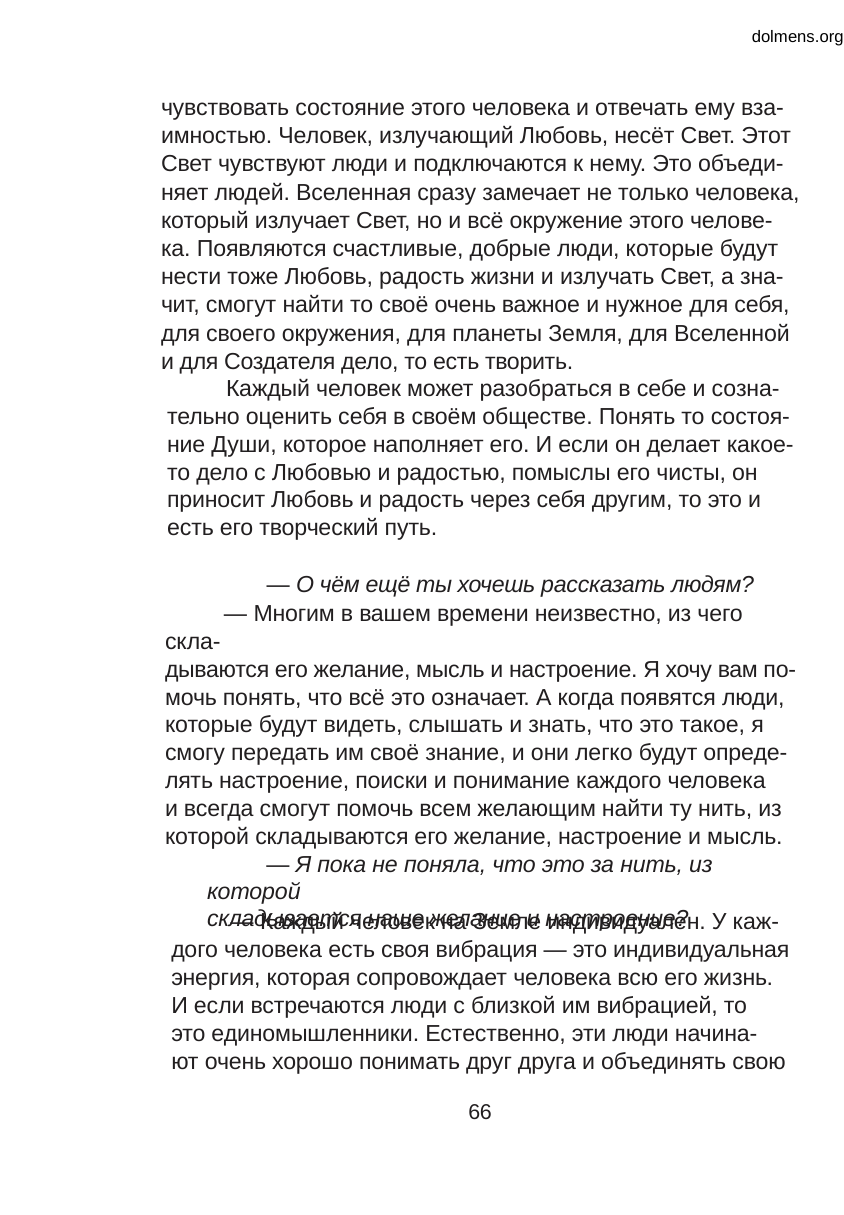

dolmens.org

чувствовать состояние этого человека и отвечать ему вза-
имностью. Человек, излучающий Любовь, несёт Свет. Этот
Свет чувствуют люди и подключаются к нему. Это объеди-
няет людей. Вселенная сразу замечает не только человека,
который излучает Свет, но и всё окружение этого челове-
ка. Появляются счастливые, добрые люди, которые будут
нести тоже Любовь, радость жизни и излучать Свет, а зна-
чит, смогут найти то своё очень важное и нужное для себя,
для своего окружения, для планеты Земля, для Вселенной
и для Создателя дело, то есть творить.

Каждый человек может разобраться в себе и созна-
тельно оценить себя в своём обществе. Понять то состоя-
ние Души, которое наполняет его. И если он делает какое-
то дело с Любовью и радостью, помыслы его чисты, он
приносит Любовь и радость через себя другим, то это и
есть его творческий путь.

— О чём ещё ты хочешь рассказать людям?

— Многим в вашем времени неизвестно, из чего скла-
дываются его желание, мысль и настроение. Я хочу вам по-
мочь понять, что всё это означает. А когда появятся люди,
которые будут видеть, слышать и знать, что это такое, я
смогу передать им своё знание, и они легко будут опреде-
лять настроение, поиски и понимание каждого человека
и всегда смогут помочь всем желающим найти ту нить, из
которой складываются его желание, настроение и мысль.

— Я пока не поняла, что это за нить, из которой
складывается наше желание и настроение?

— Каждый человек на Земле индивидуален. У каж-
дого человека есть своя вибрация — это индивидуальная
энергия, которая сопровождает человека всю его жизнь.
И если встречаются люди с близкой им вибрацией, то
это единомышленники. Естественно, эти люди начина-
ют очень хорошо понимать друг друга и объединять свою

66